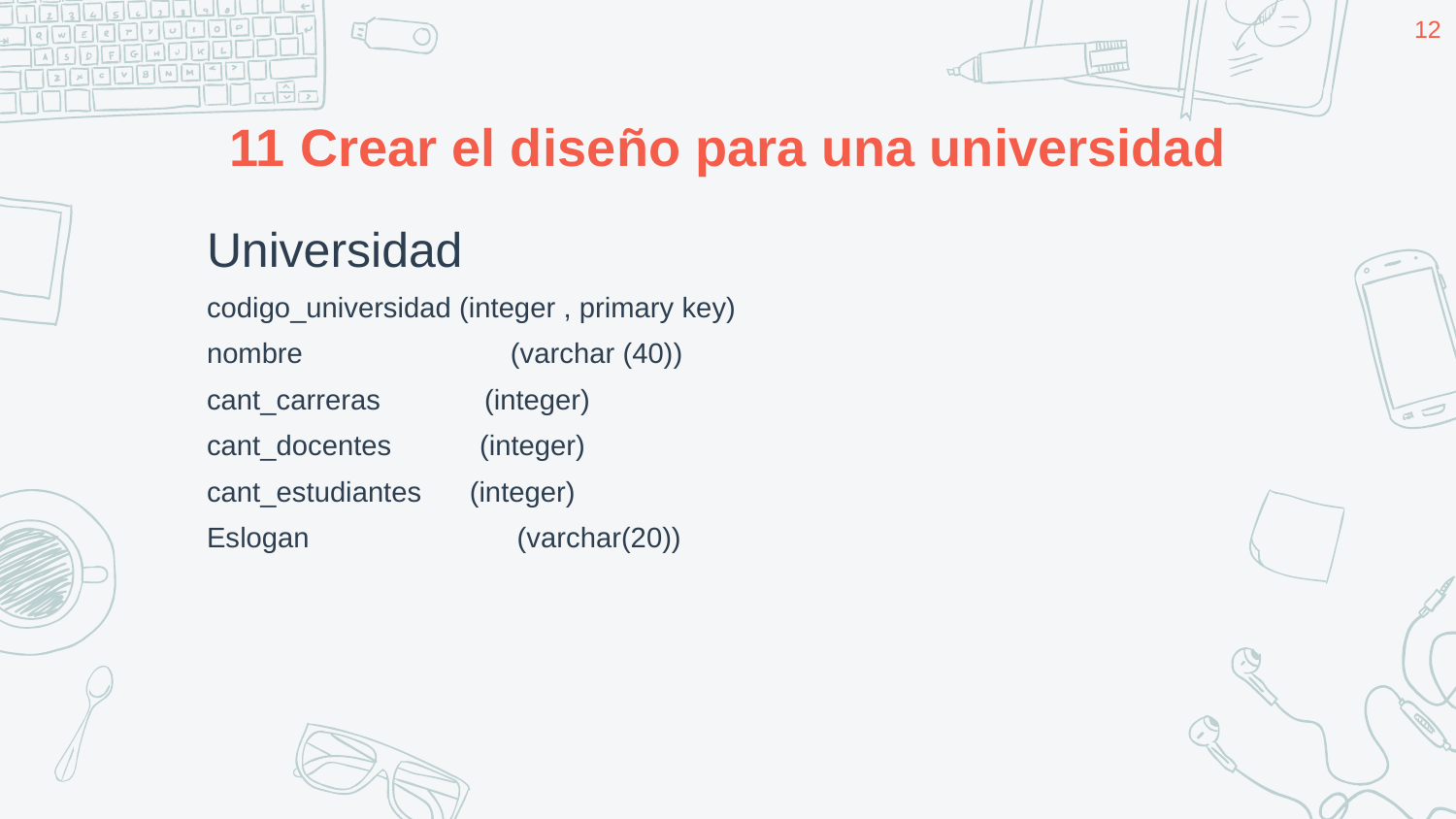

12
# 11 Crear el diseño para una universidad
Universidad
codigo_universidad (integer , primary key)
nombre                          (varchar (40))
cant_carreras             (integer)
cant_docentes           (integer)
cant_estudiantes      (integer)
Eslogan                          (varchar(20))